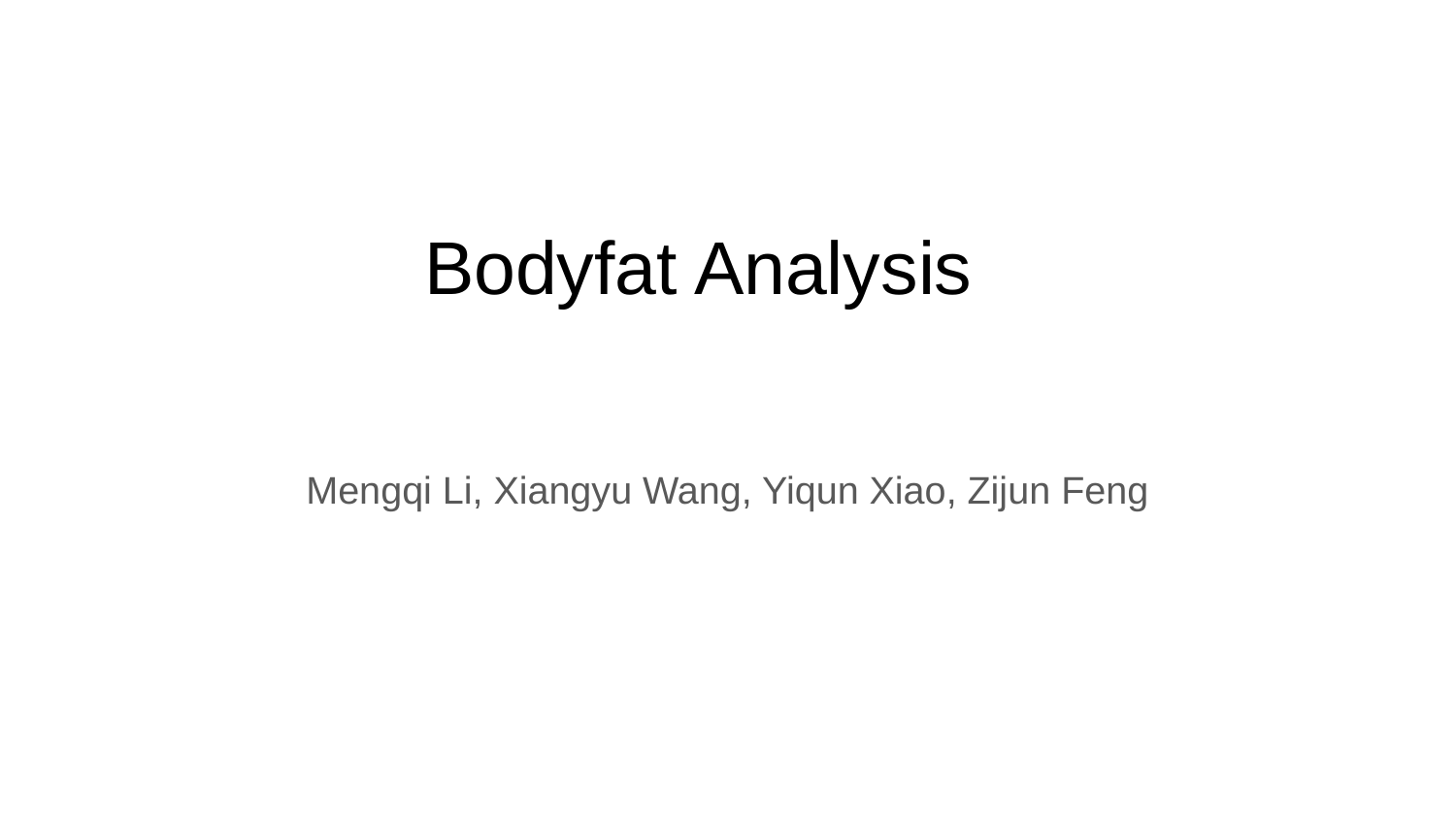

# Bodyfat Analysis
Mengqi Li, Xiangyu Wang, Yiqun Xiao, Zijun Feng